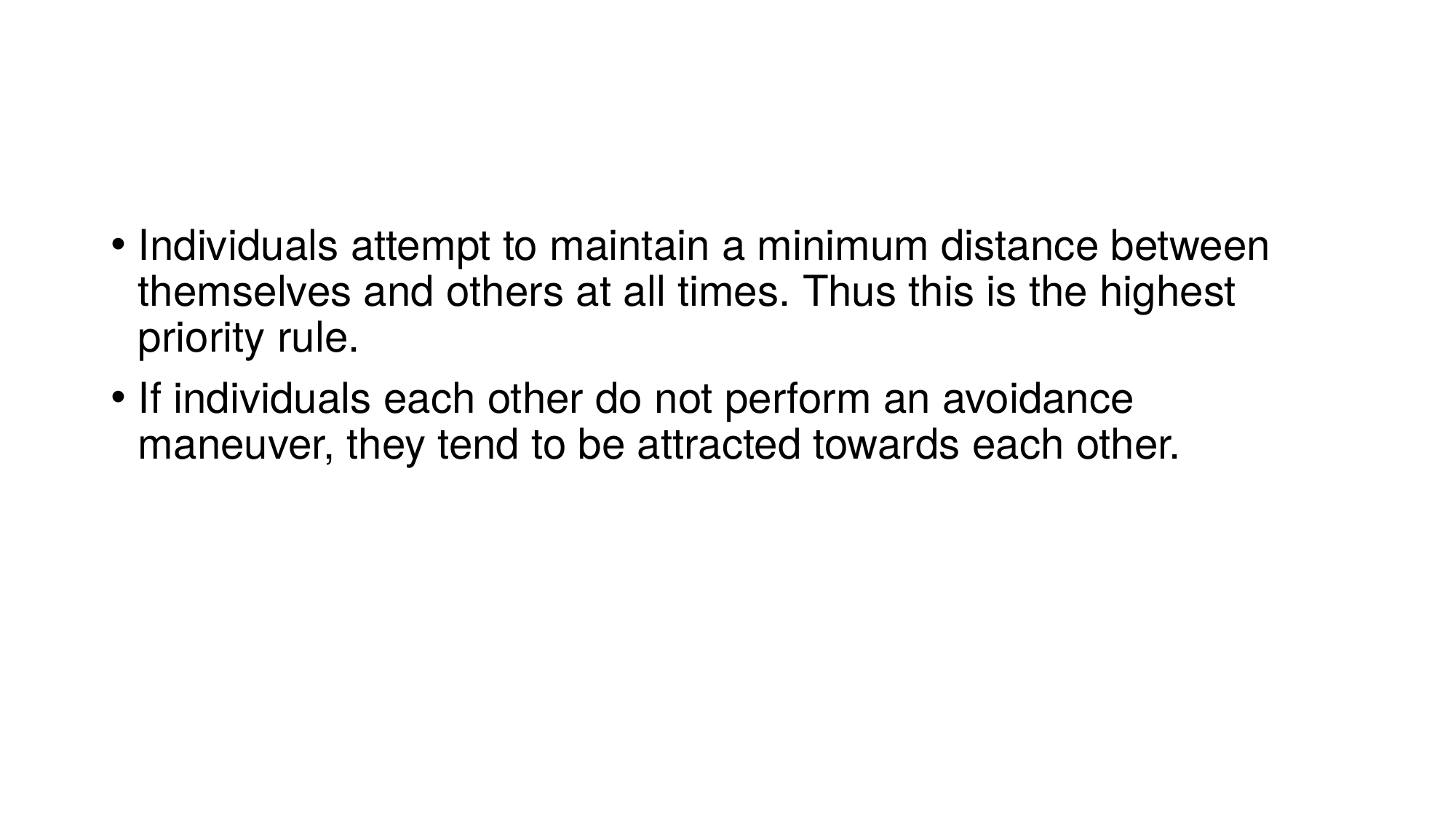

#
Individuals attempt to maintain a minimum distance between themselves and oth­ers at all times. Thus this is the highest priority rule.
If individuals each other do not perform an avoidance maneuver, they tend to be attracted towards each other.